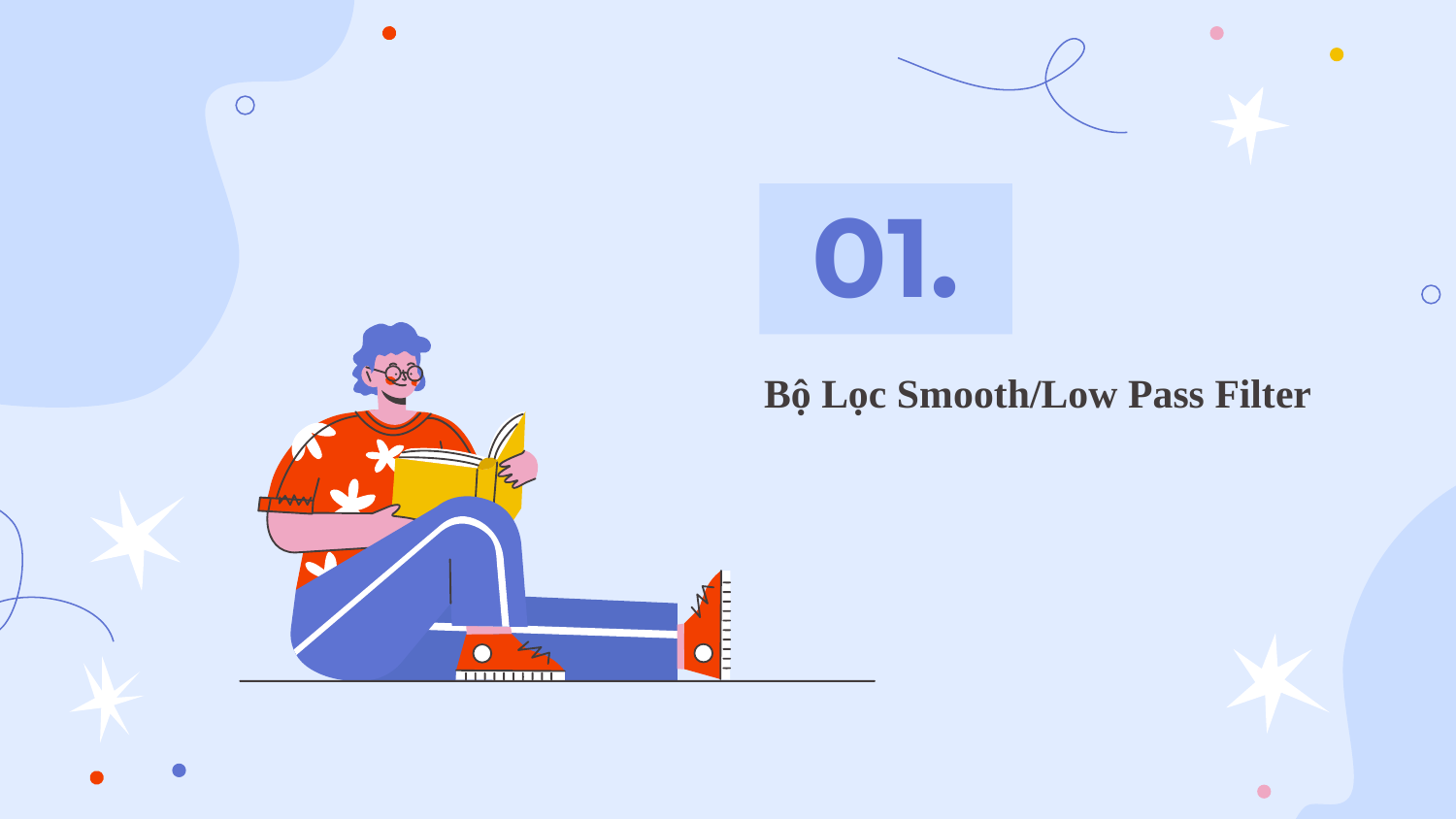

# 01.

Bộ Lọc Smooth/Low Pass Filter